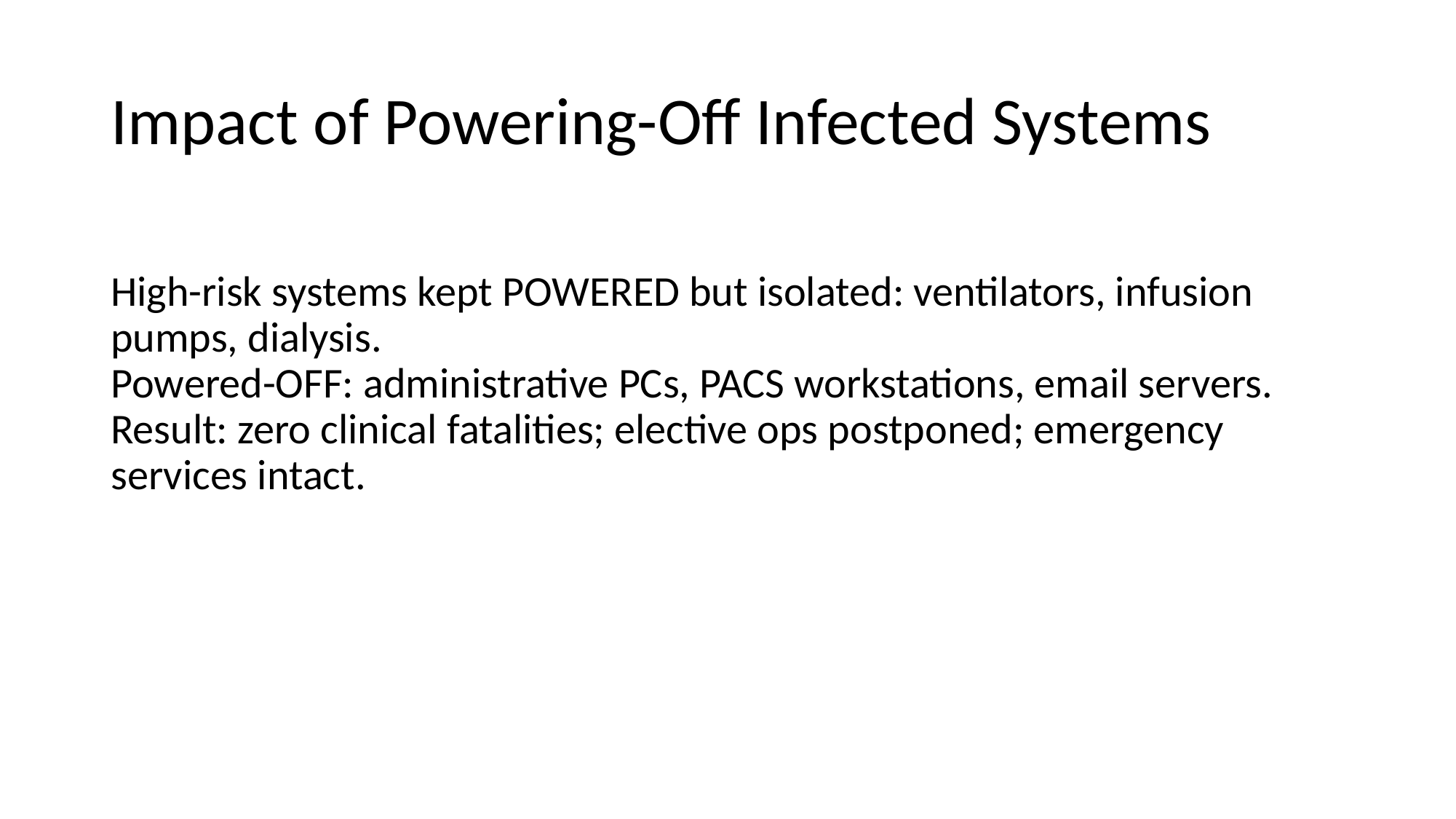

# Impact of Powering-Off Infected Systems
High-risk systems kept POWERED but isolated: ventilators, infusion pumps, dialysis.
Powered-OFF: administrative PCs, PACS workstations, email servers.
Result: zero clinical fatalities; elective ops postponed; emergency services intact.